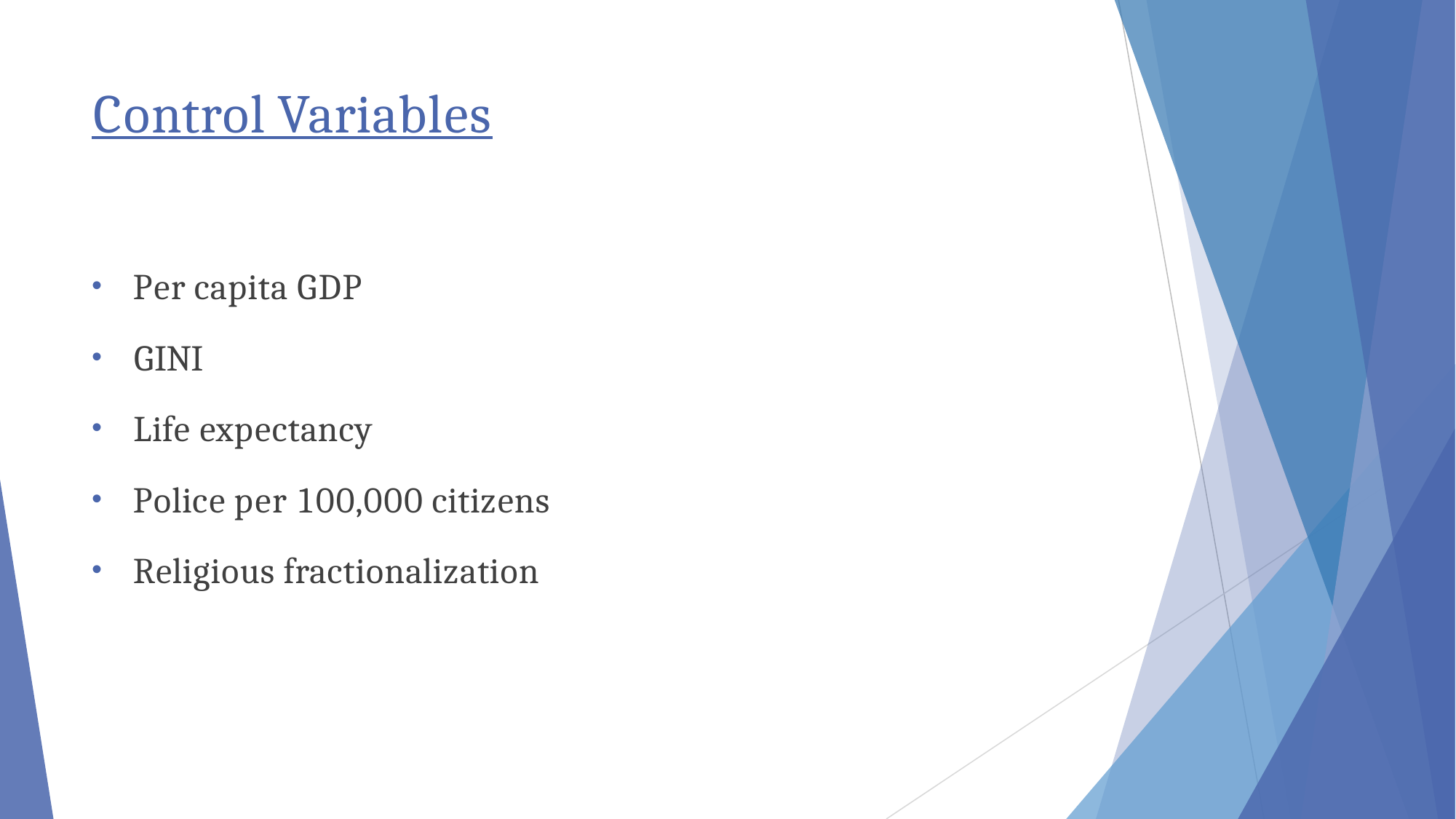

# Control Variables
Per capita GDP
GINI
Life expectancy
Police per 100,000 citizens
Religious fractionalization